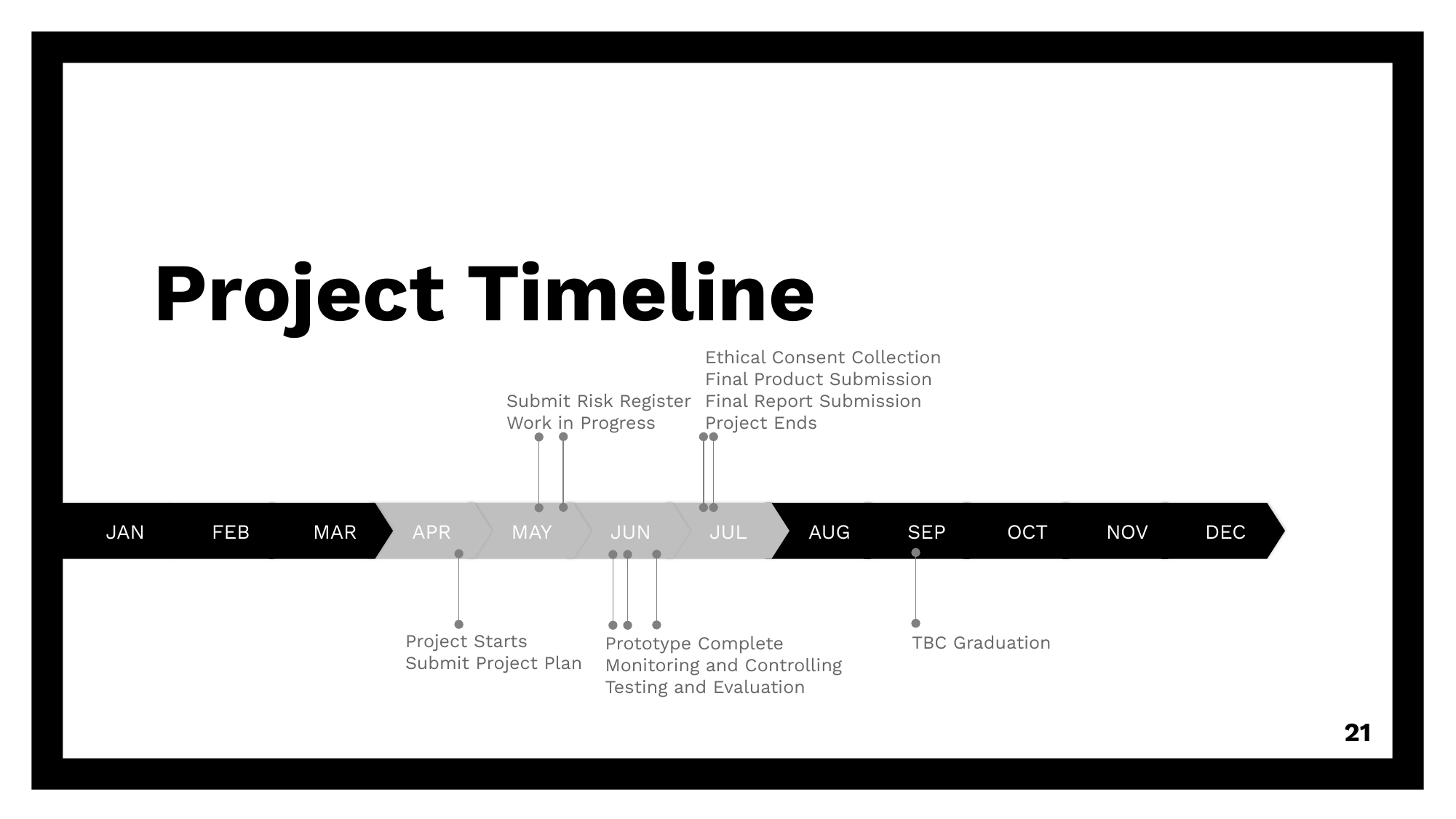

# Project Timeline
Submit Risk Register
Work in Progress
Ethical Consent Collection
Final Product Submission
Final Report Submission
Project Ends
JAN
FEB
MAR
APR
MAY
JUN
JUL
AUG
SEP
OCT
NOV
DEC
Project Starts
Submit Project Plan
TBC Graduation
Prototype Complete
Monitoring and Controlling
Testing and Evaluation
21